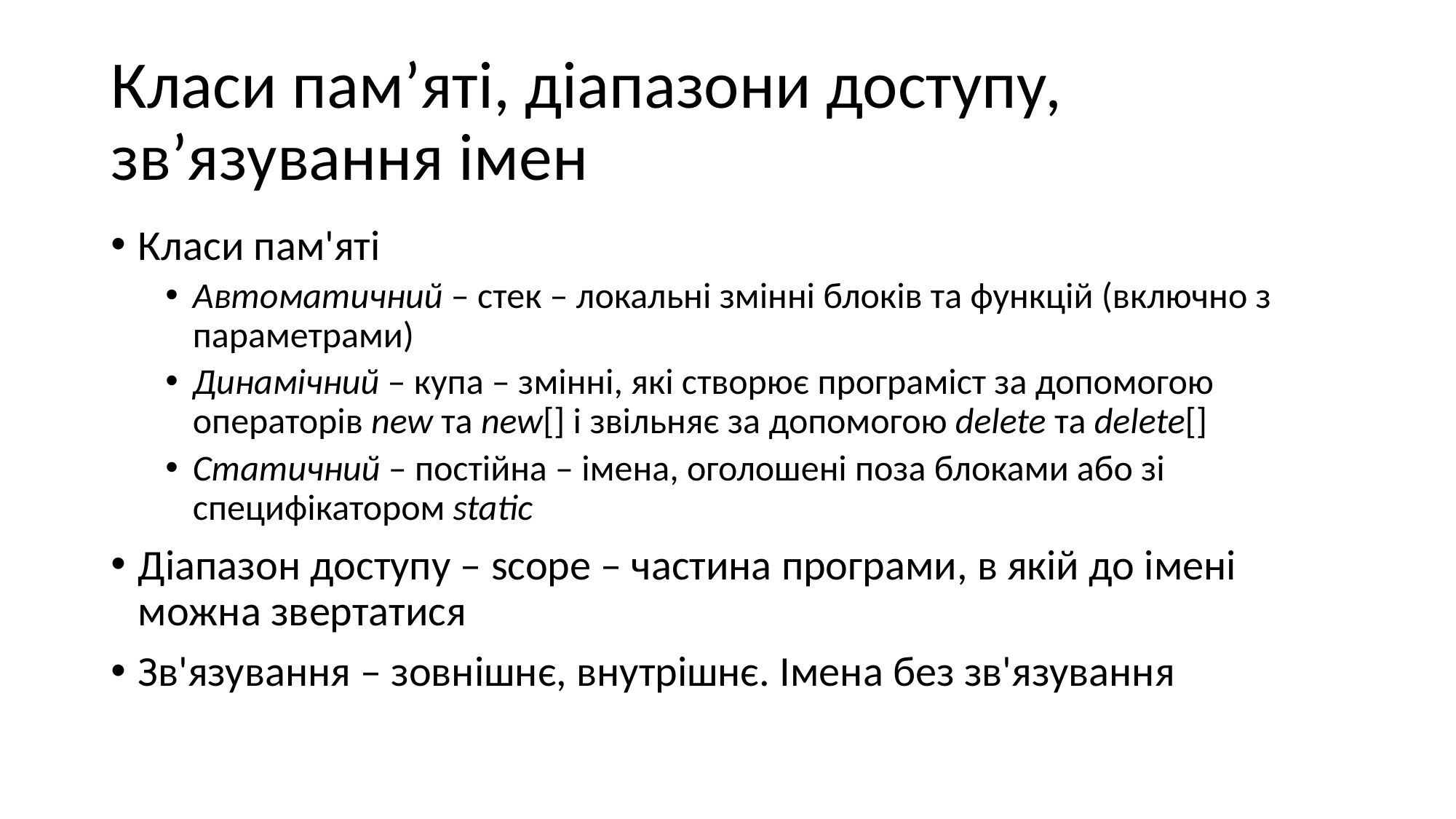

# Класи пам’яті, діапазони доступу, зв’язування імен
Класи пам'яті
Автоматичний – стек – локальні змінні блоків та функцій (включно з параметрами)
Динамічний – купа – змінні, які створює програміст за допомогою операторів new та new[] і звільняє за допомогою delete та delete[]
Статичний – постійна – імена, оголошені поза блоками або зі специфікатором static
Діапазон доступу – scope – частина програми, в якій до імені можна звертатися
Зв'язування – зовнішнє, внутрішнє. Імена без зв'язування